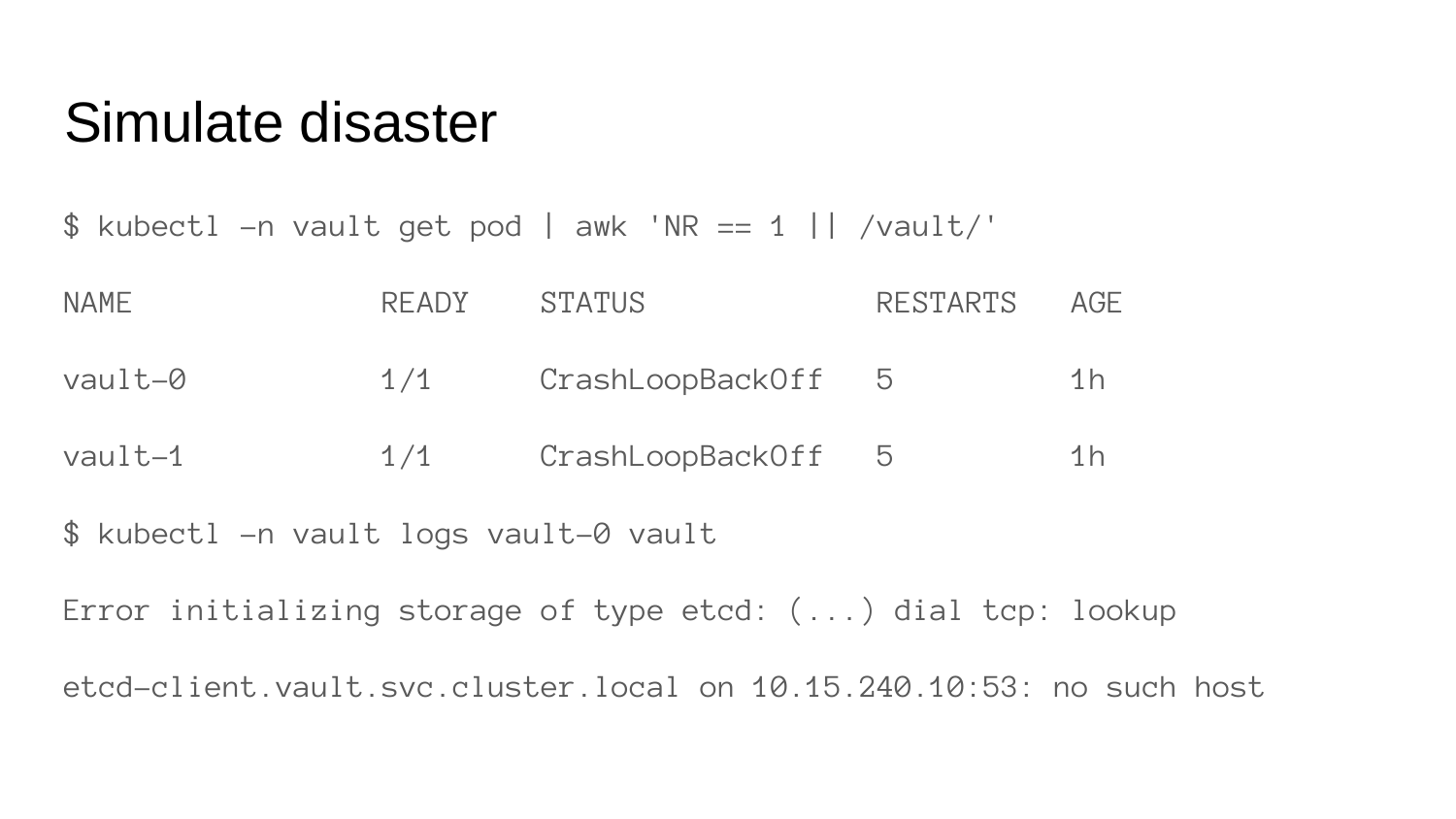

# Simulate disaster
$ kubectl -n vault get pod | awk 'NR == 1 || /vault/'
NAME              READY    STATUS             RESTARTS   AGE
vault-0           1/1      CrashLoopBackOff   5          1h
vault-1           1/1      CrashLoopBackOff   5          1h
$ kubectl -n vault logs vault-0 vault
Error initializing storage of type etcd: (...) dial tcp: lookup
etcd-client.vault.svc.cluster.local on 10.15.240.10:53: no such host